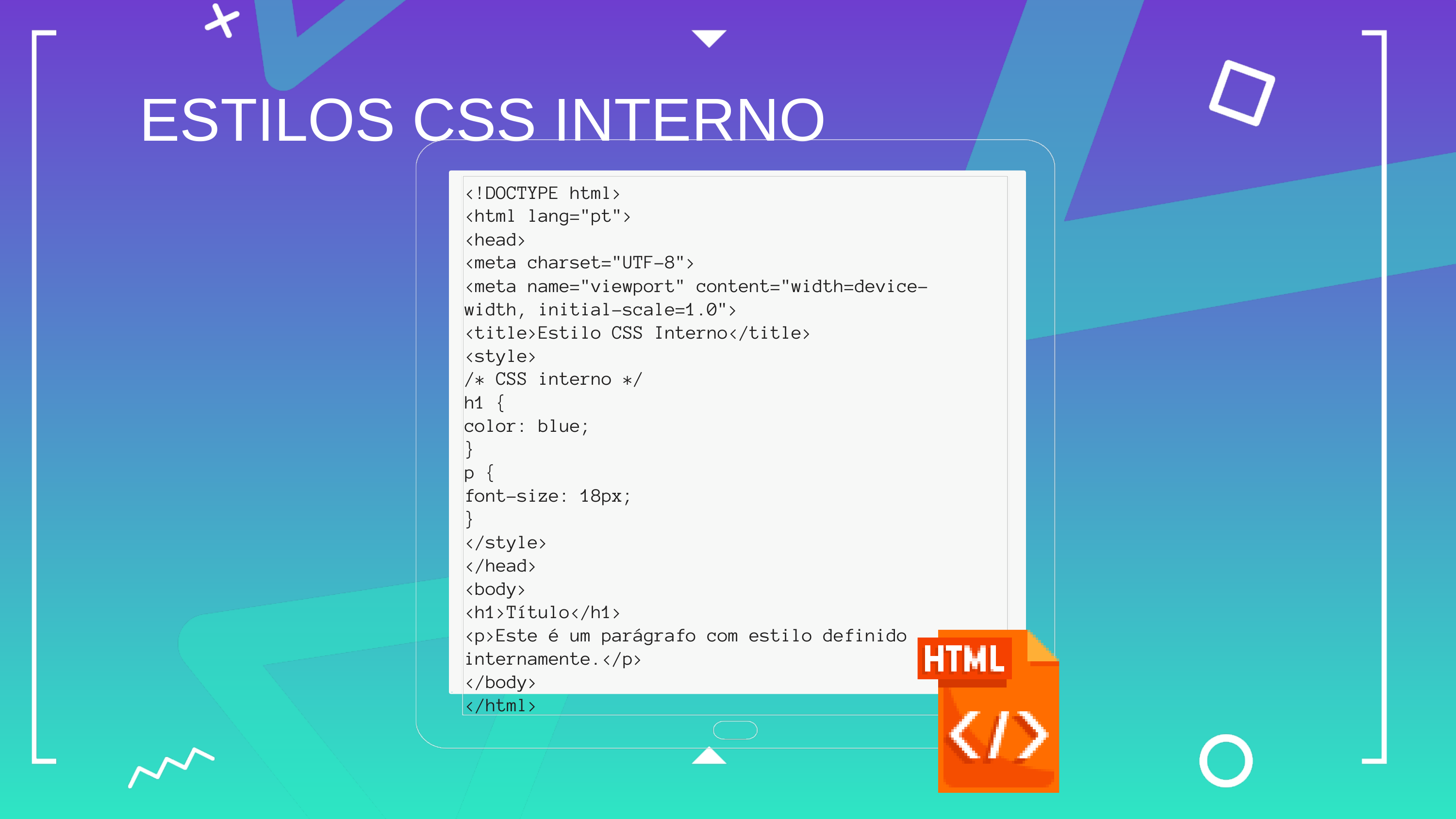

ESTILOS CSS INTERNO

<!DOCTYPE html>
<html lang="pt">
<head>
<meta charset="UTF-8">
<meta name="viewport" content="width=device-width, initial-scale=1.0">
<title>Estilo CSS Interno</title>
<style>
/* CSS interno */
h1 {
color: blue;
}
p {
font-size: 18px;
}
</style>
</head>
<body>
<h1>Título</h1>
<p>Este é um parágrafo com estilo definido internamente.</p>
</body>
</html>